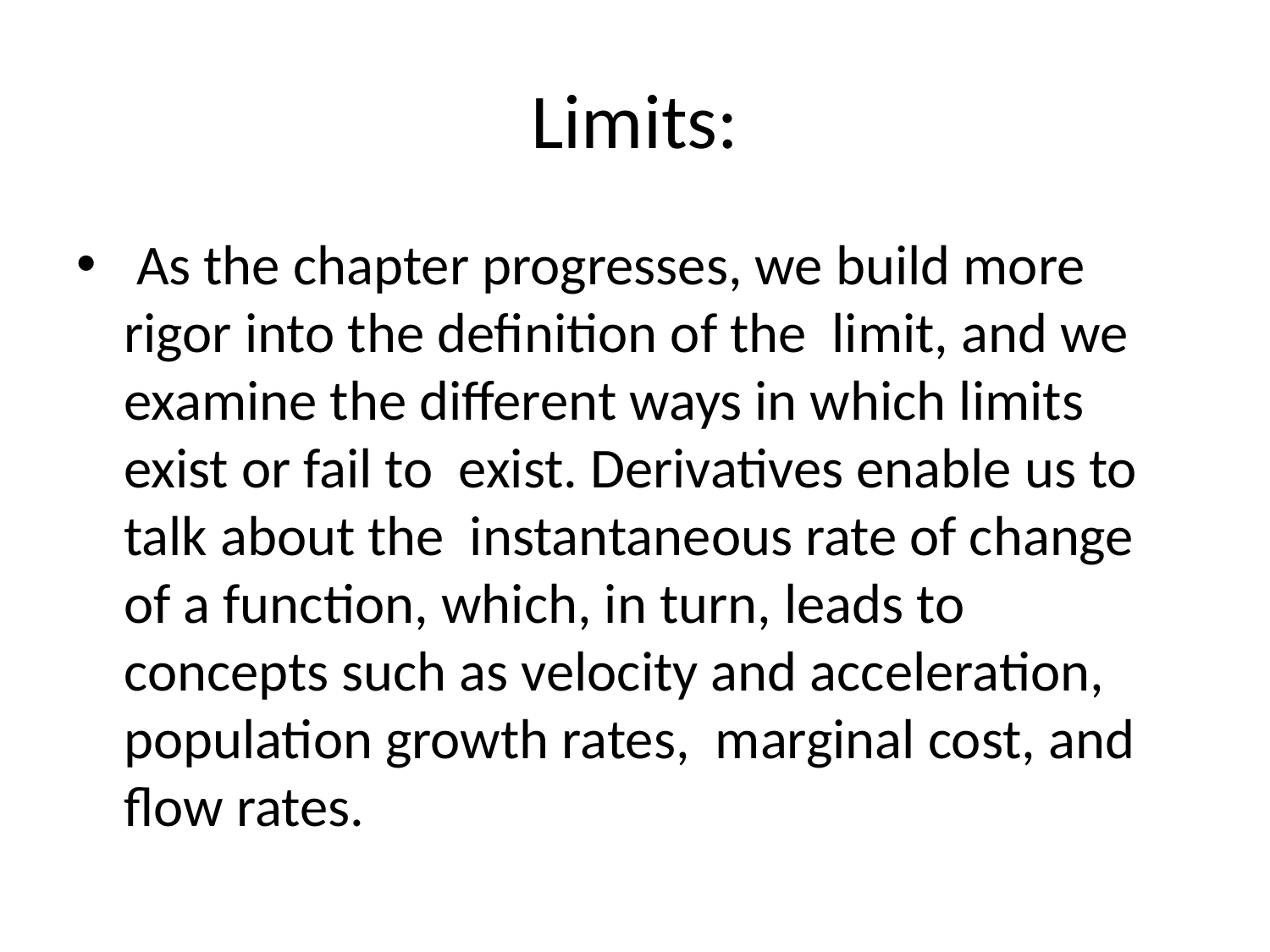

# Limits:
 As the chapter progresses, we build more rigor into the definition of the  limit, and we examine the different ways in which limits exist or fail to  exist. Derivatives enable us to talk about the  instantaneous rate of change of a function, which, in turn, leads to  concepts such as velocity and acceleration, population growth rates,  marginal cost, and flow rates.